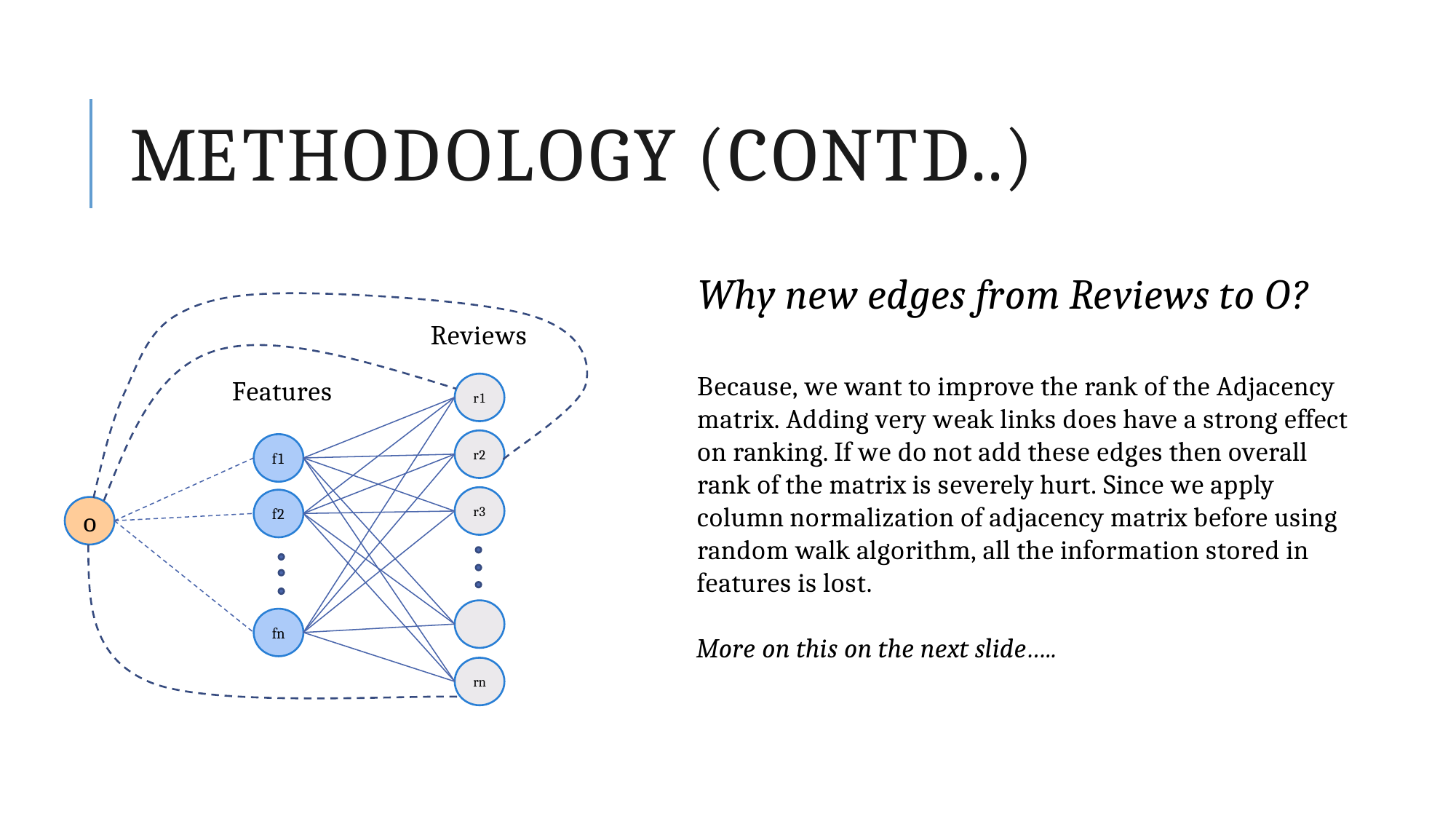

# Methodology (contd..)
Why new edges from Reviews to O?

Because, we want to improve the rank of the Adjacency matrix. Adding very weak links does have a strong effect on ranking. If we do not add these edges then overall rank of the matrix is severely hurt. Since we apply column normalization of adjacency matrix before using random walk algorithm, all the information stored in features is lost.
More on this on the next slide…..

Reviews

Features
r1
r2
f1
r3
f2
o

fn
rn